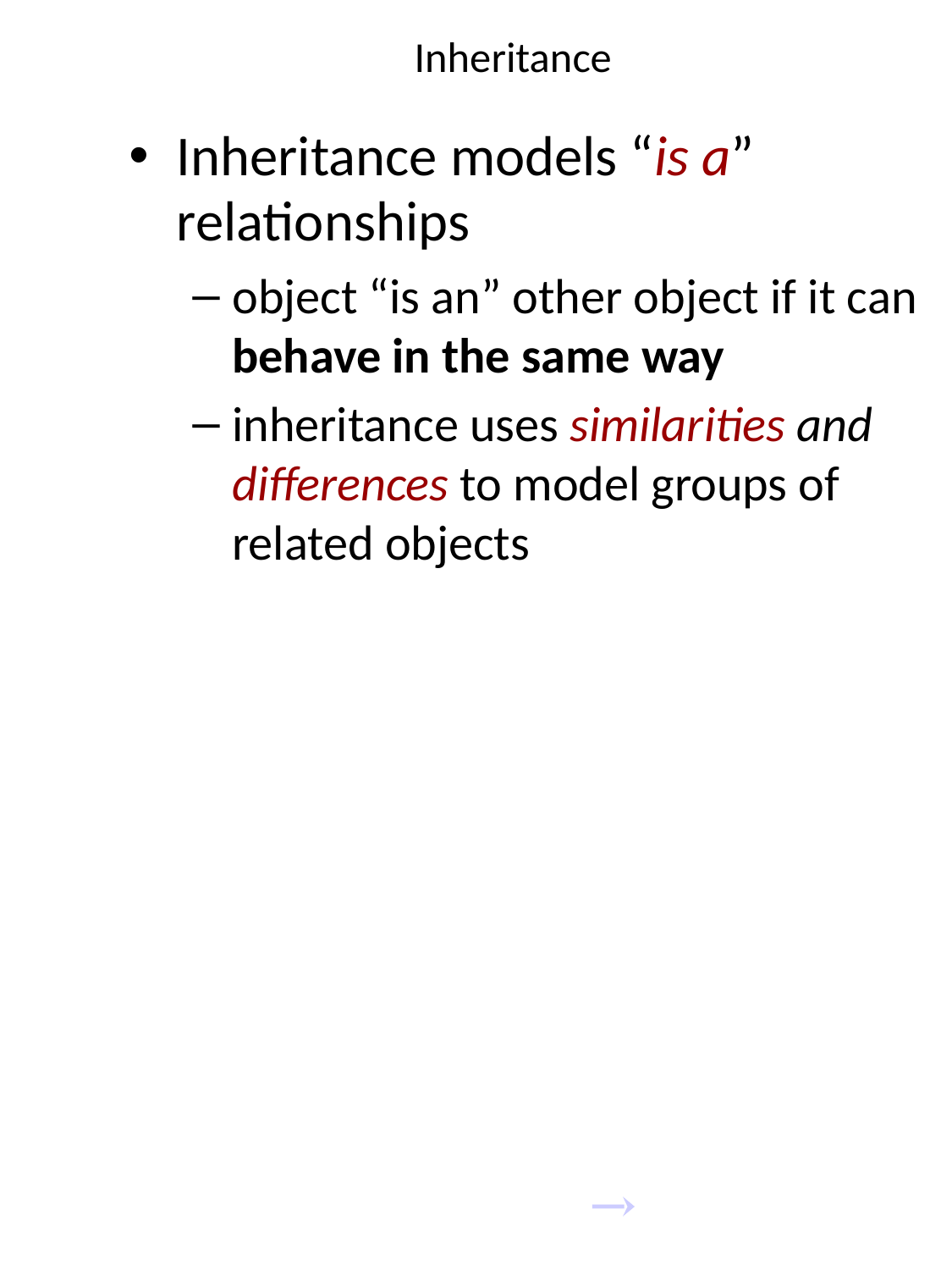

Inheritance
Inheritance models “is a” relationships
object “is an” other object if it can behave in the same way
inheritance uses similarities and differences to model groups of related objects